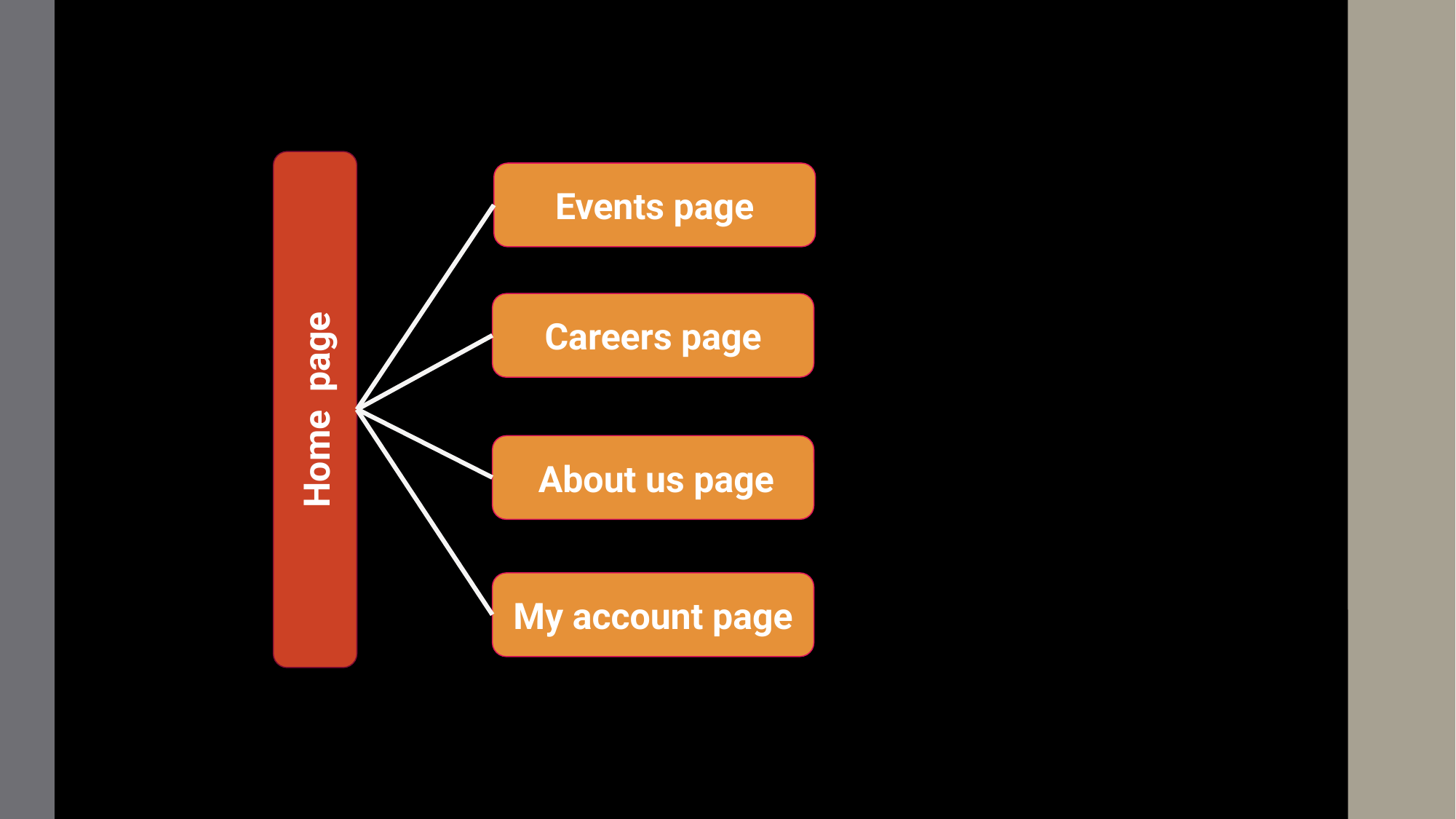

Events page
Careers page
Home  page
   About us page
My account page